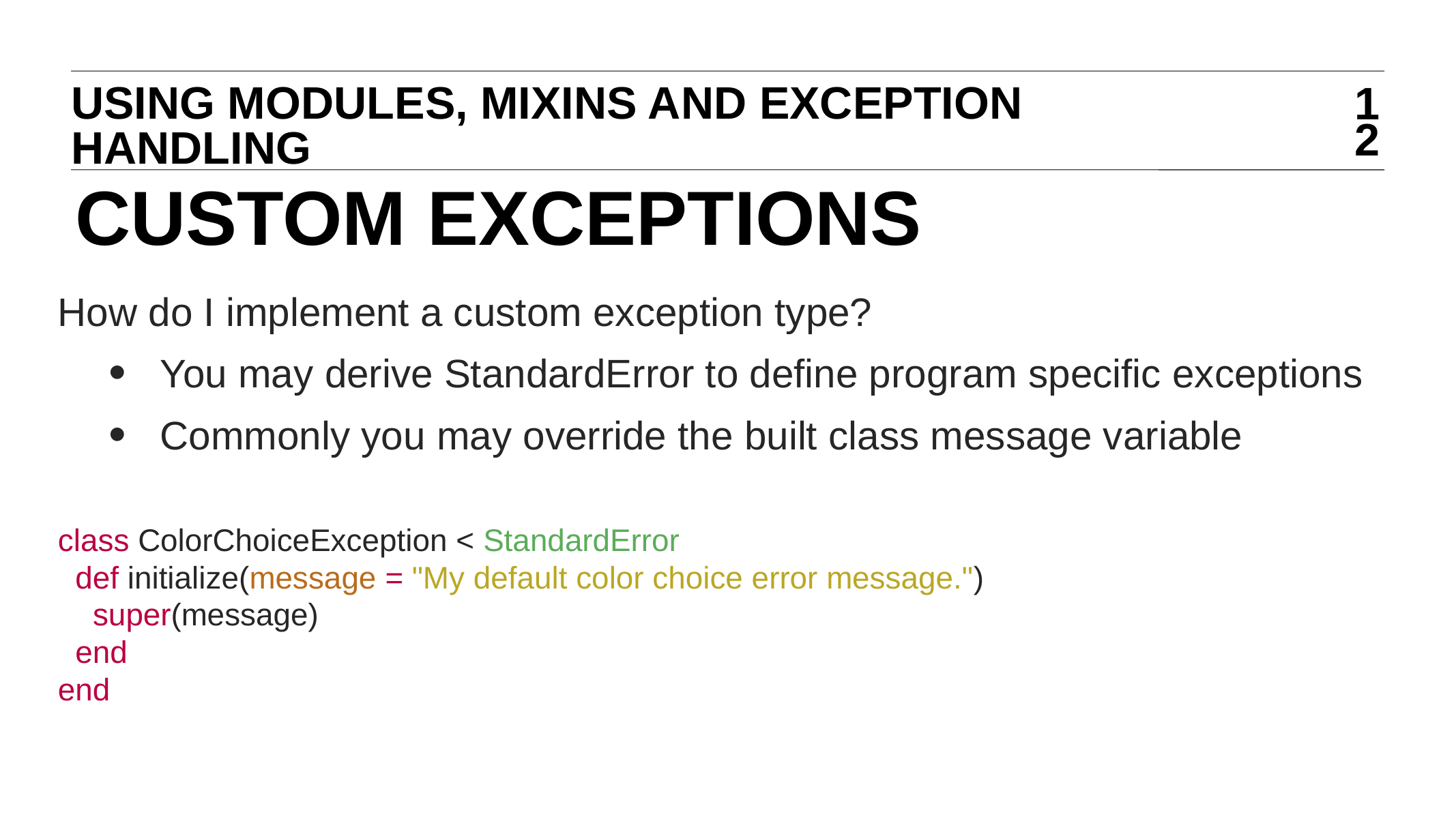

USING MODULES, MIXINS AND EXCEPTION HANDLING
12

CUSTOM EXCEPTIONS
How do I implement a custom exception type?
You may derive StandardError to define program specific exceptions
Commonly you may override the built class message variable
class ColorChoiceException < StandardError
  def initialize(message = "My default color choice error message.")
    super(message)
  end
end